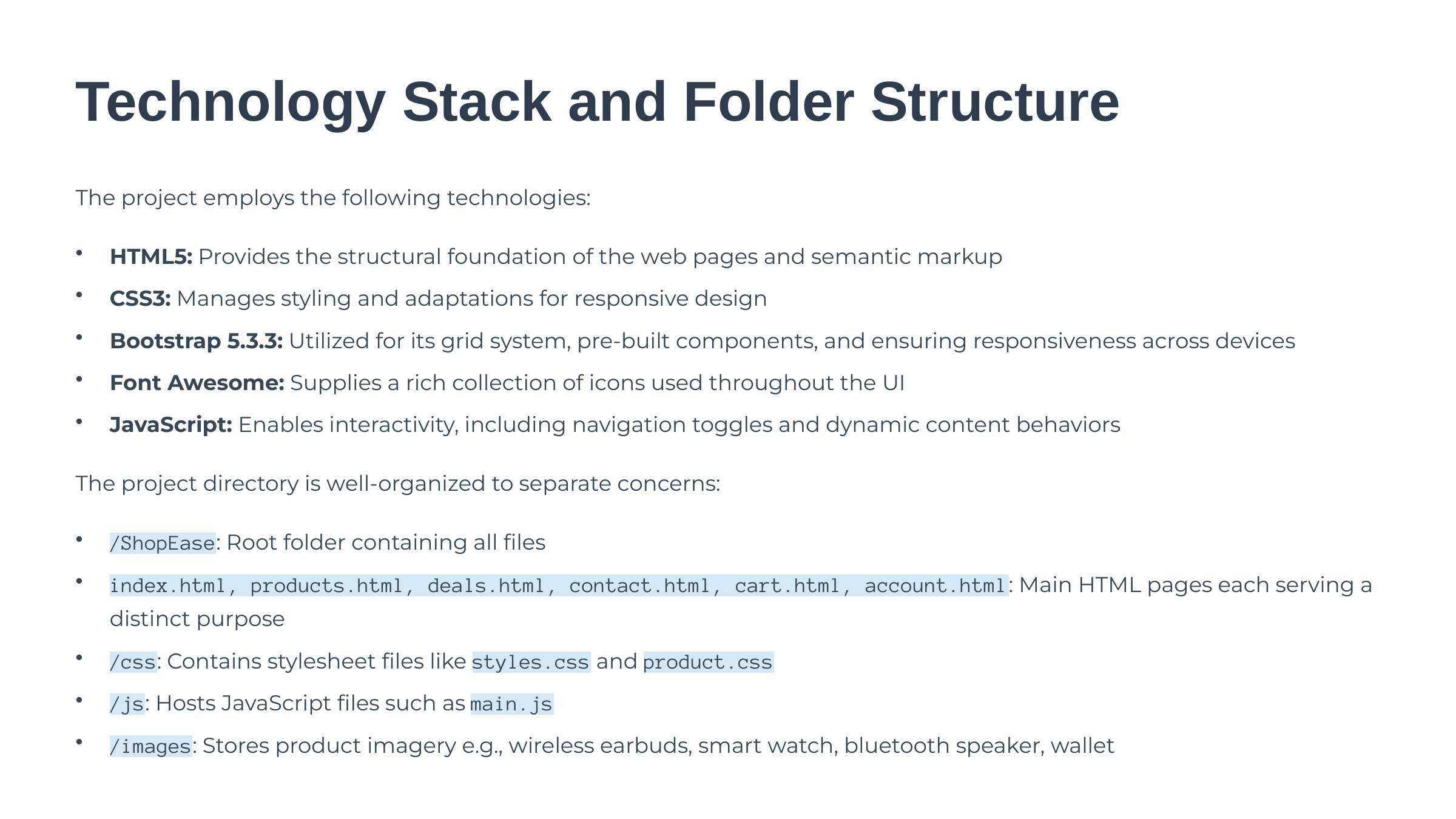

Technology Stack and Folder Structure
The project employs the following technologies:
HTML5: Provides the structural foundation of the web pages and semantic markup
CSS3: Manages styling and adaptations for responsive design
Bootstrap 5.3.3: Utilized for its grid system, pre-built components, and ensuring responsiveness across devices
Font Awesome: Supplies a rich collection of icons used throughout the UI
JavaScript: Enables interactivity, including navigation toggles and dynamic content behaviors
The project directory is well-organized to separate concerns:
/ShopEase: Root folder containing all files
index.html, products.html, deals.html, contact.html, cart.html, account.html: Main HTML pages each serving a distinct purpose
/css: Contains stylesheet files like styles.css and product.css
/js: Hosts JavaScript files such as main.js
/images: Stores product imagery e.g., wireless earbuds, smart watch, bluetooth speaker, wallet